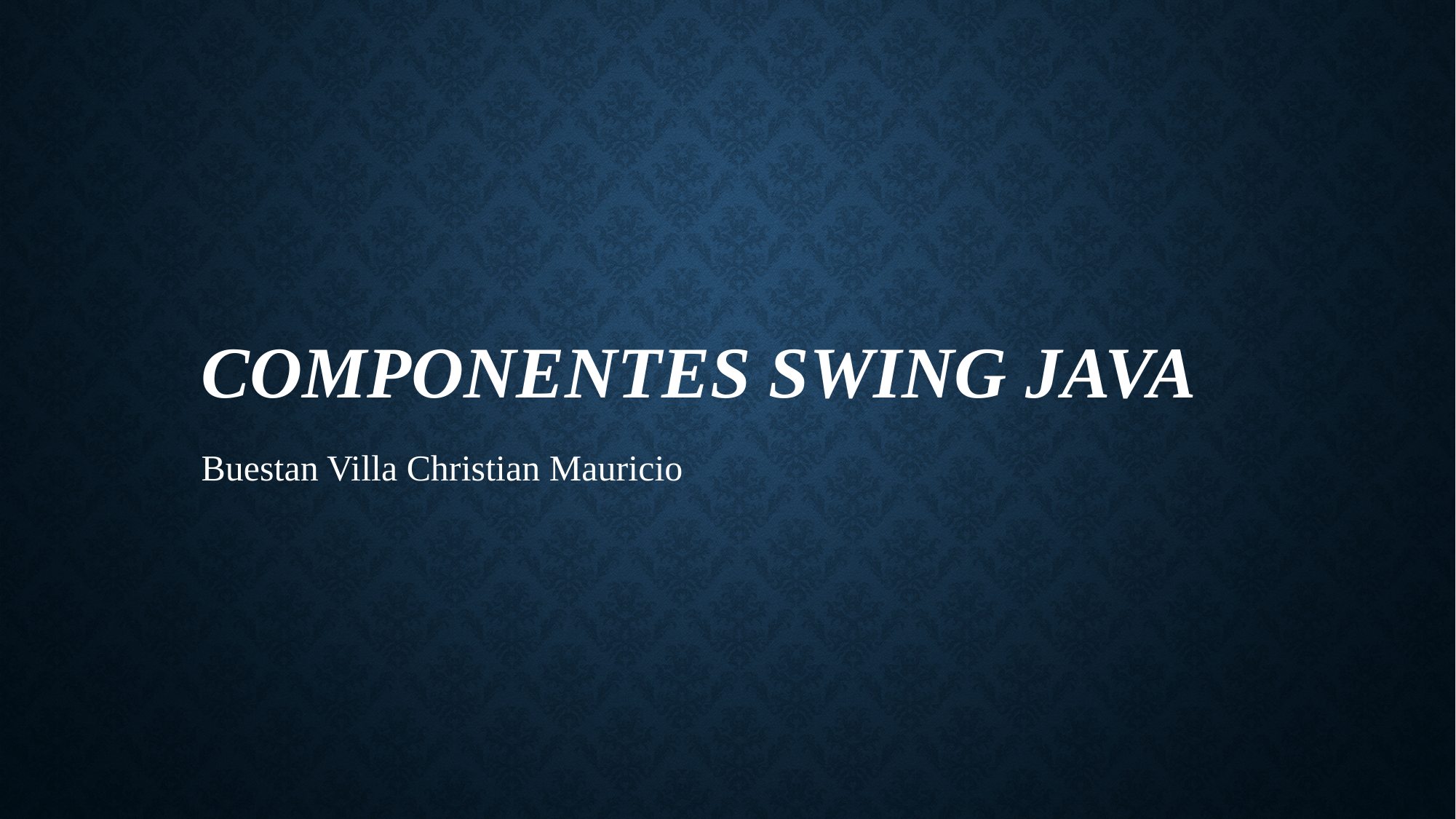

# Componentes Swing Java
Buestan Villa Christian Mauricio